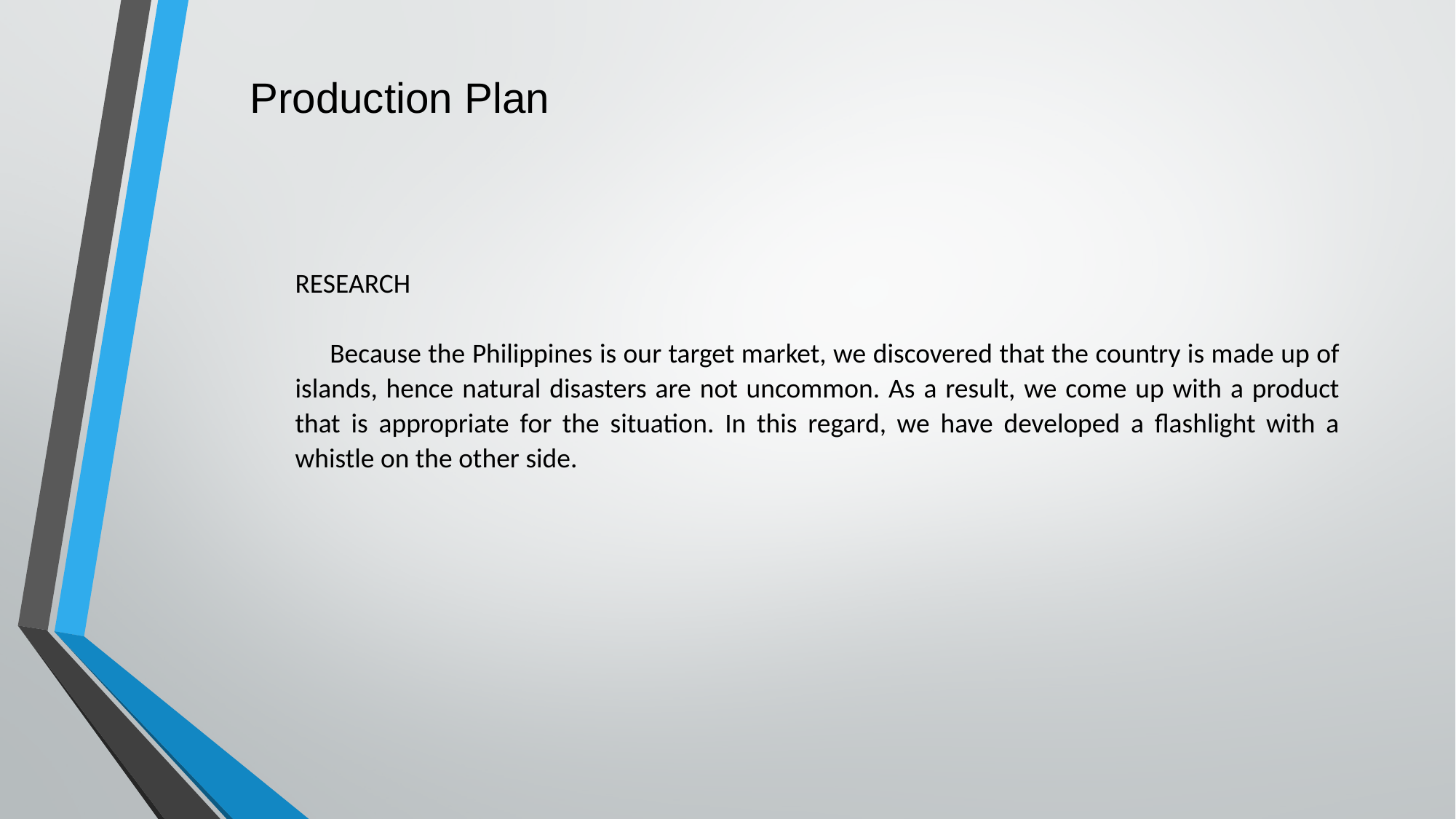

Production Plan
RESEARCH

     Because the Philippines is our target market, we discovered that the country is made up of islands, hence natural disasters are not uncommon. As a result, we come up with a product that is appropriate for the situation. In this regard, we have developed a flashlight with a whistle on the other side.